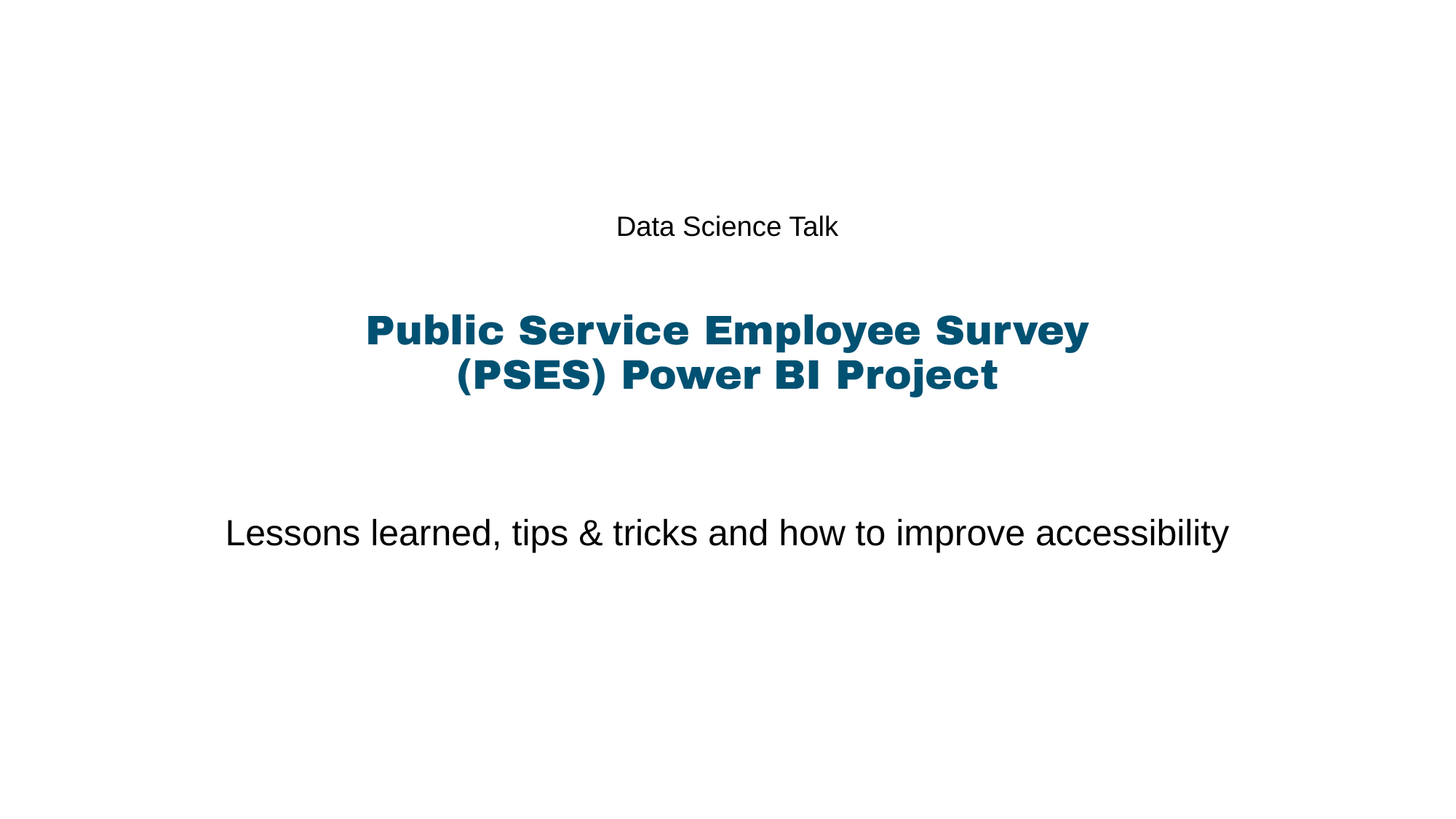

# Data Science Talk Public Service Employee Survey (PSES) Power BI Project
Lessons learned, tips & tricks and how to improve accessibility